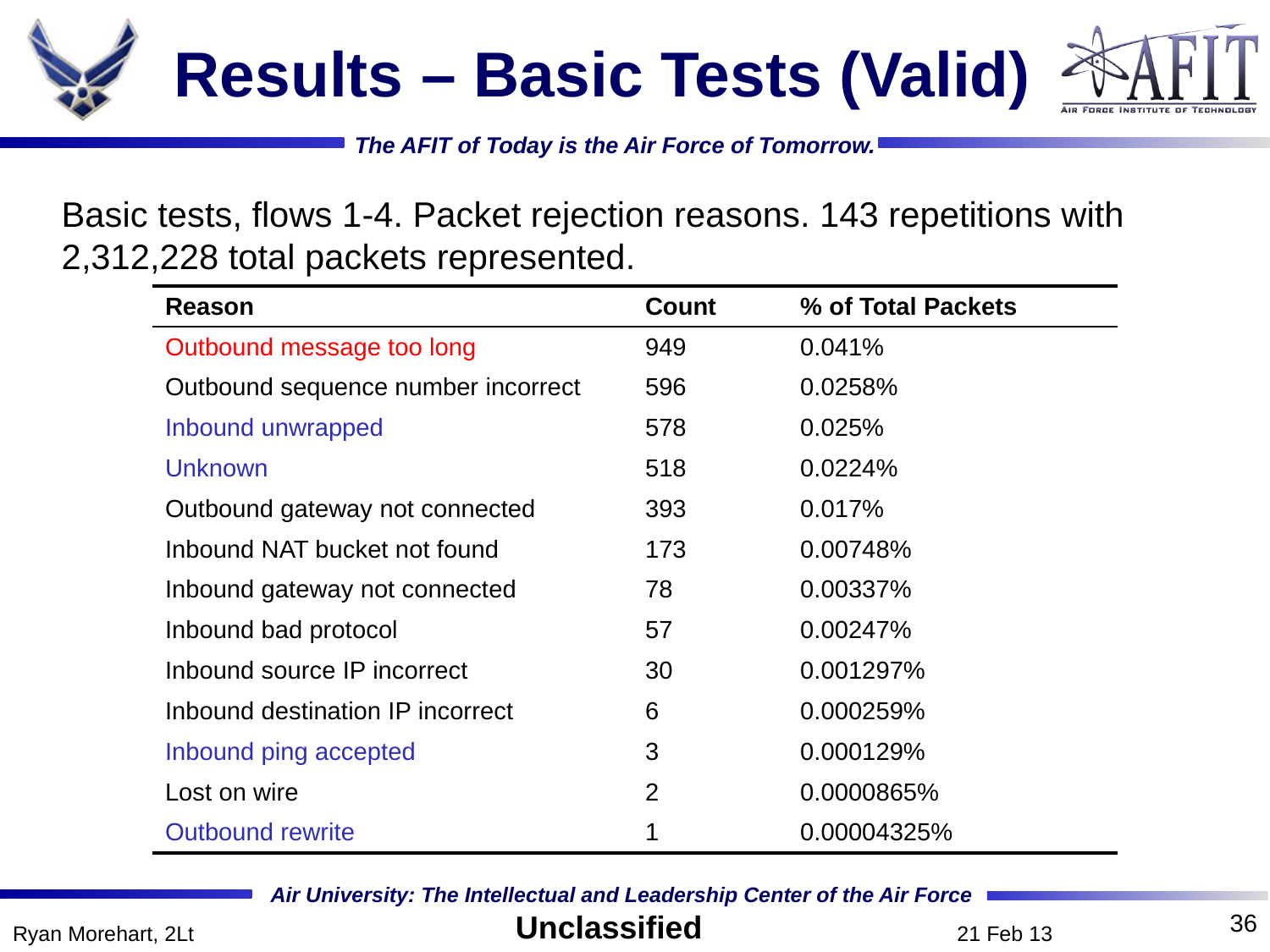

# Results – Basic Tests (Valid)
Basic tests, flows 1-4. Packet rejection reasons. 143 repetitions with 2,312,228 total packets represented.
| Reason | Count | % of Total Packets |
| --- | --- | --- |
| Outbound message too long | 949 | 0.041% |
| Outbound sequence number incorrect | 596 | 0.0258% |
| Inbound unwrapped | 578 | 0.025% |
| Unknown | 518 | 0.0224% |
| Outbound gateway not connected | 393 | 0.017% |
| Inbound NAT bucket not found | 173 | 0.00748% |
| Inbound gateway not connected | 78 | 0.00337% |
| Inbound bad protocol | 57 | 0.00247% |
| Inbound source IP incorrect | 30 | 0.001297% |
| Inbound destination IP incorrect | 6 | 0.000259% |
| Inbound ping accepted | 3 | 0.000129% |
| Lost on wire | 2 | 0.0000865% |
| Outbound rewrite | 1 | 0.00004325% |
36